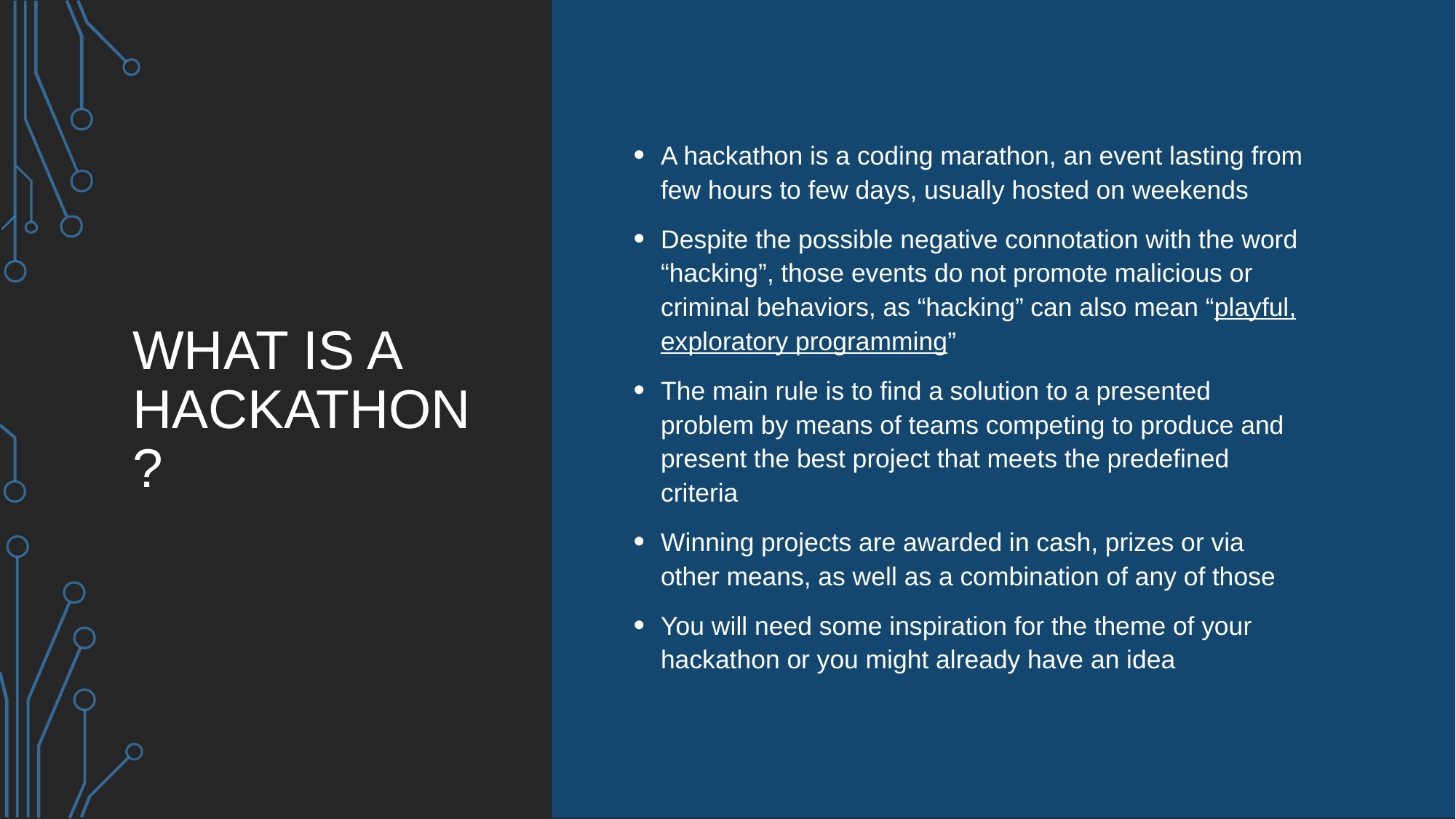

# What is a hackathon?
A hackathon is a coding marathon, an event lasting from few hours to few days, usually hosted on weekends
Despite the possible negative connotation with the word “hacking”, those events do not promote malicious or criminal behaviors, as “hacking” can also mean “playful, exploratory programming”
The main rule is to find a solution to a presented problem by means of teams competing to produce and present the best project that meets the predefined criteria
Winning projects are awarded in cash, prizes or via other means, as well as a combination of any of those
You will need some inspiration for the theme of your hackathon or you might already have an idea